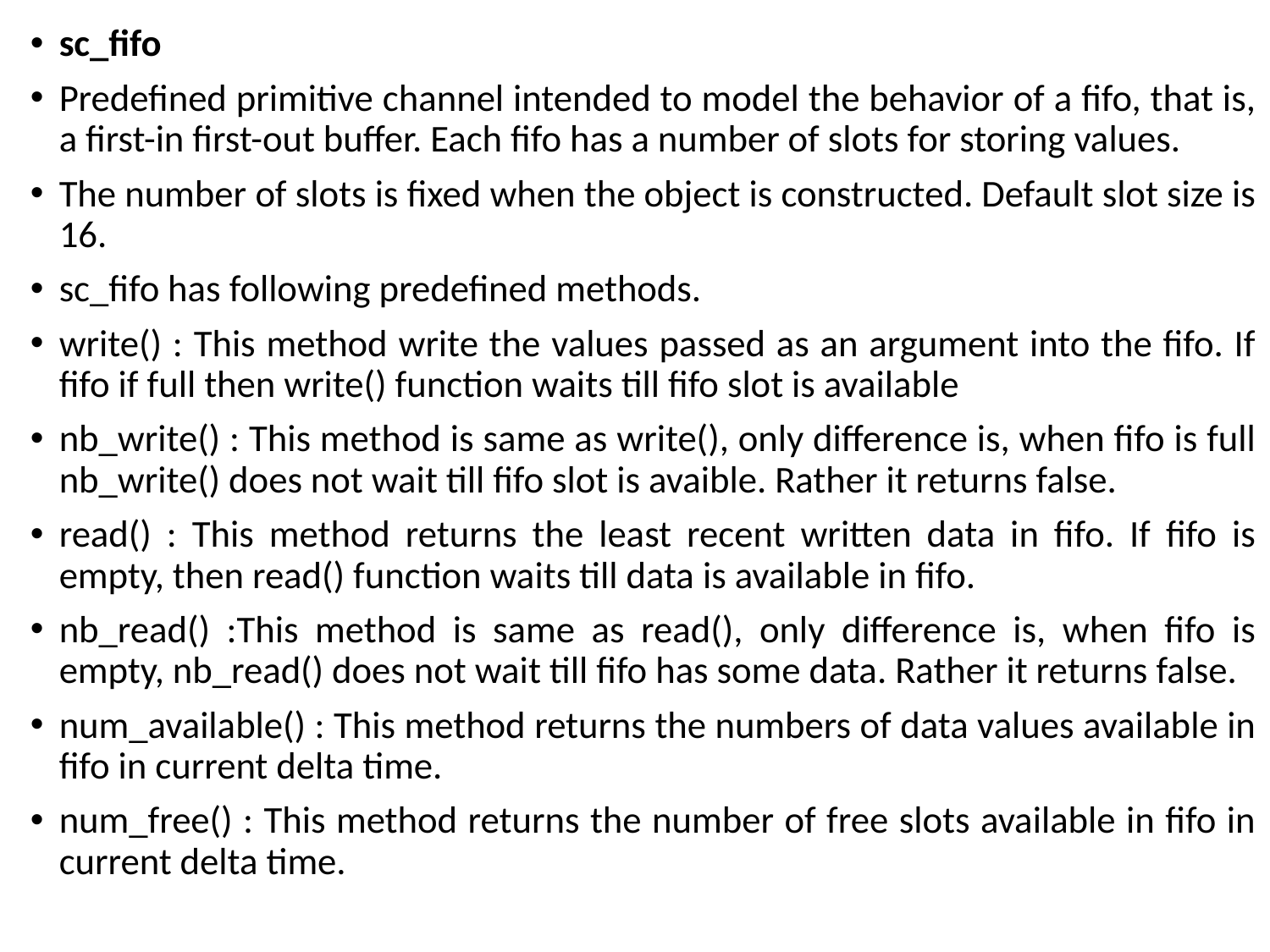

sc_fifo
Predefined primitive channel intended to model the behavior of a fifo, that is, a first-in first-out buffer. Each fifo has a number of slots for storing values.
The number of slots is fixed when the object is constructed. Default slot size is 16.
sc_fifo has following predefined methods.
write() : This method write the values passed as an argument into the fifo. If fifo if full then write() function waits till fifo slot is available
nb_write() : This method is same as write(), only difference is, when fifo is full nb_write() does not wait till fifo slot is avaible. Rather it returns false.
read() : This method returns the least recent written data in fifo. If fifo is empty, then read() function waits till data is available in fifo.
nb_read() :This method is same as read(), only difference is, when fifo is empty, nb_read() does not wait till fifo has some data. Rather it returns false.
num_available() : This method returns the numbers of data values available in fifo in current delta time.
num_free() : This method returns the number of free slots available in fifo in current delta time.